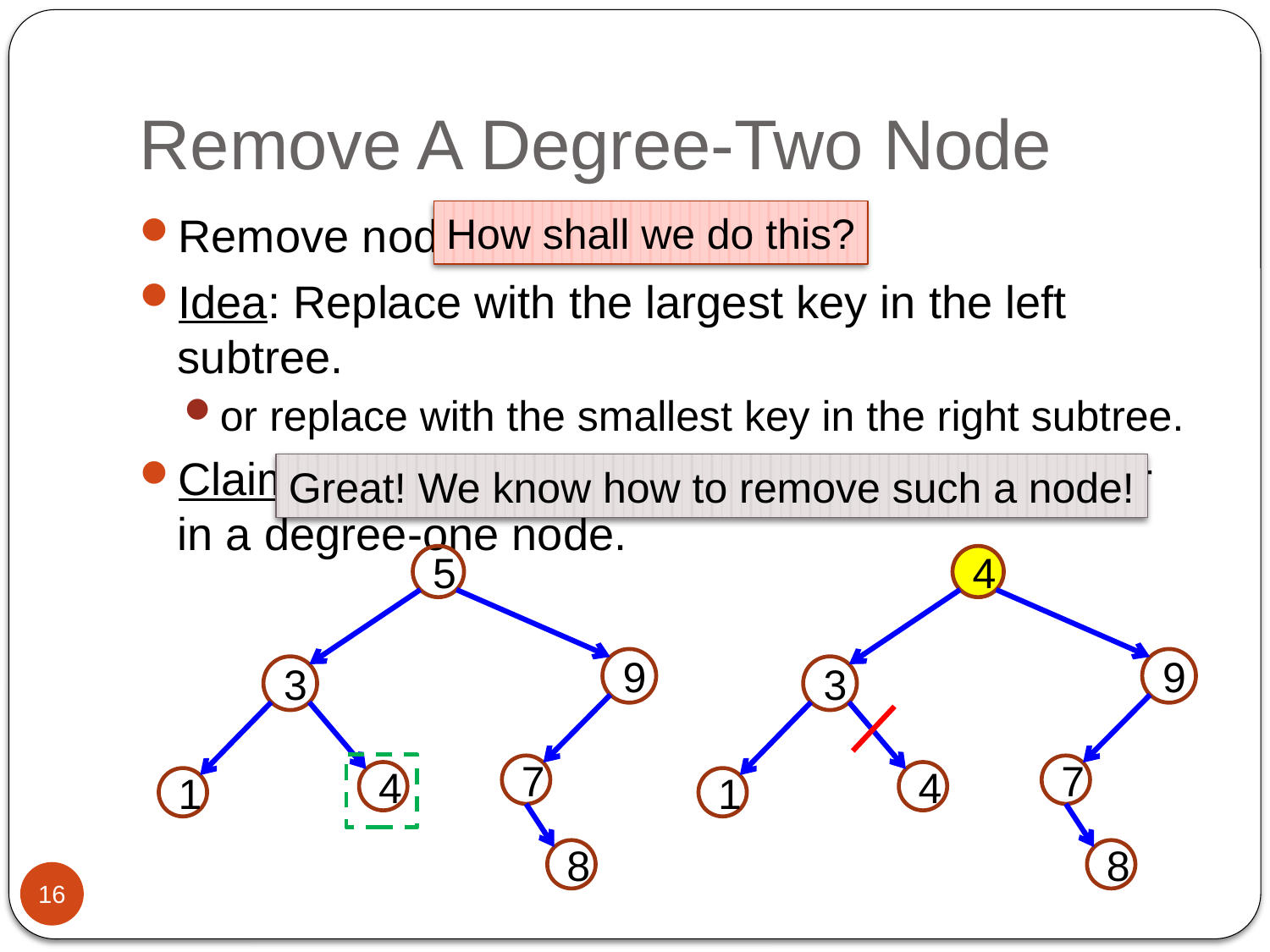

# Remove A Degree-Two Node
Remove node 5
Idea: Replace with the largest key in the left subtree.
or replace with the smallest key in the right subtree.
Claim: The largest key must be in a leaf node or in a degree-one node.

How shall we do this?
Great! We know how to remove such a node!
5
9
3
7
4
1
8
4
9
3
7
4
1
8

16